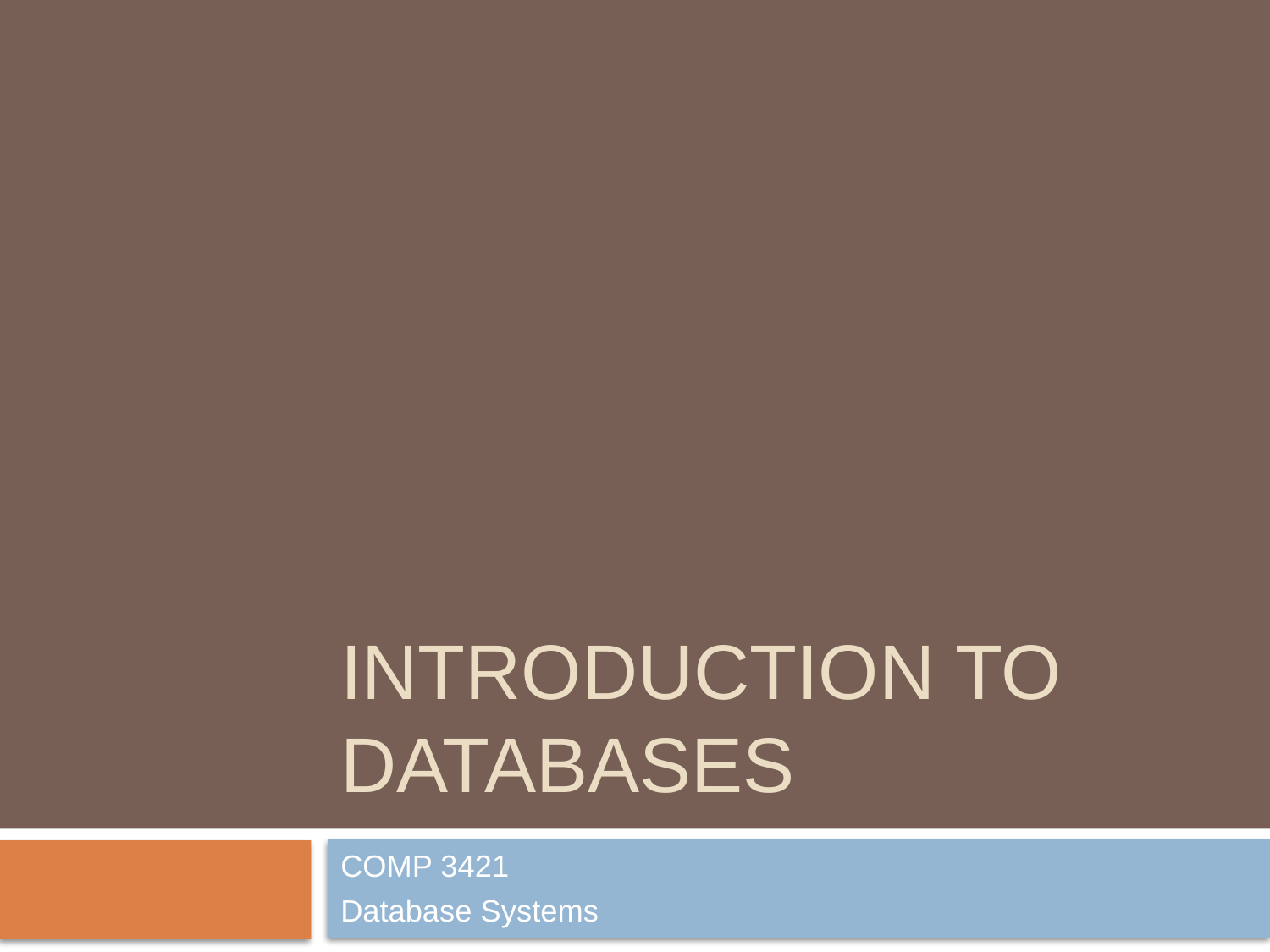

# Introduction to databases
COMP 3421
Database Systems